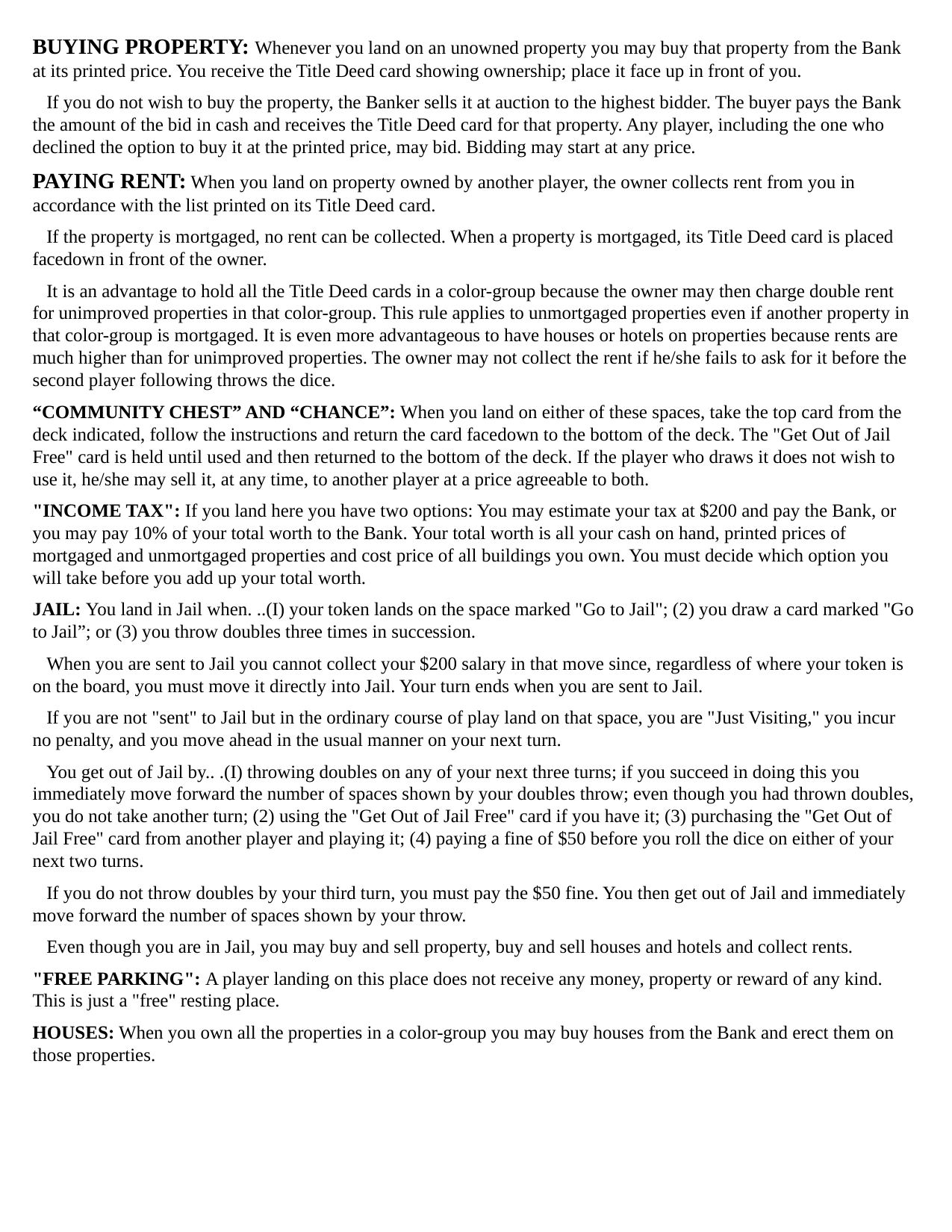

BUYING PROPERTY: Whenever you land on an unowned property you may buy that property from the Bank at its printed price. You receive the Title Deed card showing ownership; place it face up in front of you.
   If you do not wish to buy the property, the Banker sells it at auction to the highest bidder. The buyer pays the Bank the amount of the bid in cash and receives the Title Deed card for that property. Any player, including the one who declined the option to buy it at the printed price, may bid. Bidding may start at any price.
PAYING RENT: When you land on property owned by another player, the owner collects rent from you in accordance with the list printed on its Title Deed card.
   If the property is mortgaged, no rent can be collected. When a property is mortgaged, its Title Deed card is placed facedown in front of the owner.
   It is an advantage to hold all the Title Deed cards in a color-group because the owner may then charge double rent for unimproved properties in that color-group. This rule applies to unmortgaged properties even if another property in that color-group is mortgaged. It is even more advantageous to have houses or hotels on properties because rents are much higher than for unimproved properties. The owner may not collect the rent if he/she fails to ask for it before the second player following throws the dice.
“COMMUNITY CHEST” AND “CHANCE”: When you land on either of these spaces, take the top card from the deck indicated, follow the instructions and return the card facedown to the bottom of the deck. The "Get Out of Jail Free" card is held until used and then returned to the bottom of the deck. If the player who draws it does not wish to use it, he/she may sell it, at any time, to another player at a price agreeable to both.
"INCOME TAX": If you land here you have two options: You may estimate your tax at $200 and pay the Bank, or you may pay 10% of your total worth to the Bank. Your total worth is all your cash on hand, printed prices of mortgaged and unmortgaged properties and cost price of all buildings you own. You must decide which option you will take before you add up your total worth.
JAIL: You land in Jail when. ..(I) your token lands on the space marked "Go to Jail"; (2) you draw a card marked "Go to Jail”; or (3) you throw doubles three times in succession.
   When you are sent to Jail you cannot collect your $200 salary in that move since, regardless of where your token is on the board, you must move it directly into Jail. Your turn ends when you are sent to Jail.
   If you are not "sent" to Jail but in the ordinary course of play land on that space, you are "Just Visiting," you incur no penalty, and you move ahead in the usual manner on your next turn.
   You get out of Jail by.. .(I) throwing doubles on any of your next three turns; if you succeed in doing this you immediately move forward the number of spaces shown by your doubles throw; even though you had thrown doubles, you do not take another turn; (2) using the "Get Out of Jail Free" card if you have it; (3) purchasing the "Get Out of Jail Free" card from another player and playing it; (4) paying a fine of $50 before you roll the dice on either of your next two turns.
   If you do not throw doubles by your third turn, you must pay the $50 fine. You then get out of Jail and immediately move forward the number of spaces shown by your throw.
   Even though you are in Jail, you may buy and sell property, buy and sell houses and hotels and collect rents.
"FREE PARKING": A player landing on this place does not receive any money, property or reward of any kind. This is just a "free" resting place.
HOUSES: When you own all the properties in a color-group you may buy houses from the Bank and erect them on those properties.